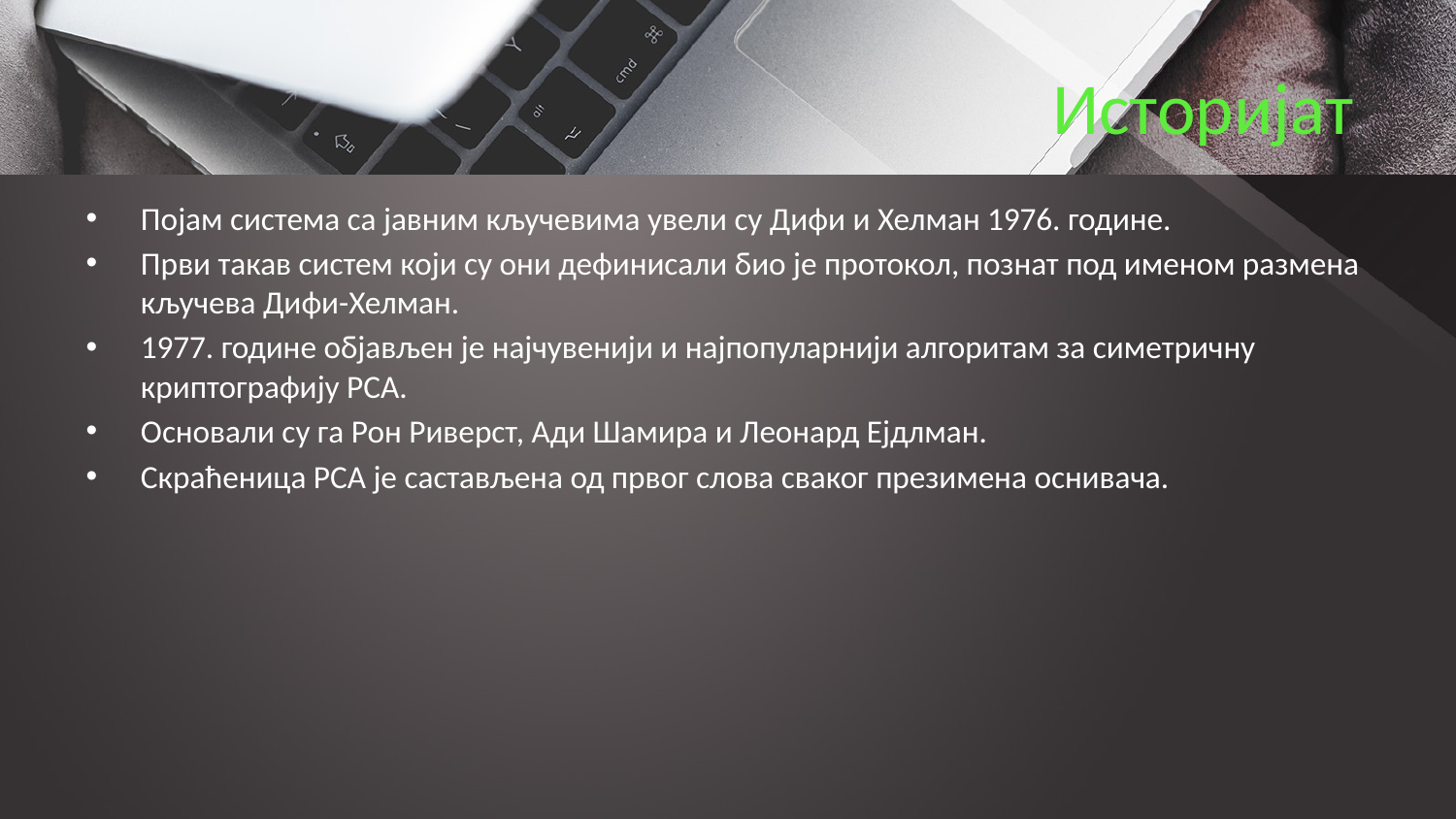

# Историјат
Појам система са јавним кључевима увели су Дифи и Хелман 1976. године.
Први такав систем који су они дефинисали био је протокол, познат под именом размена кључева Дифи-Хелман.
1977. године објављен је најчувенији и најпопуларнији алгоритам за симетричну криптографију РСА.
Основали су га Рон Риверст, Ади Шамира и Леонард Ејдлман.
Скраћеница РСА је састављена од првог слова сваког презимена оснивача.